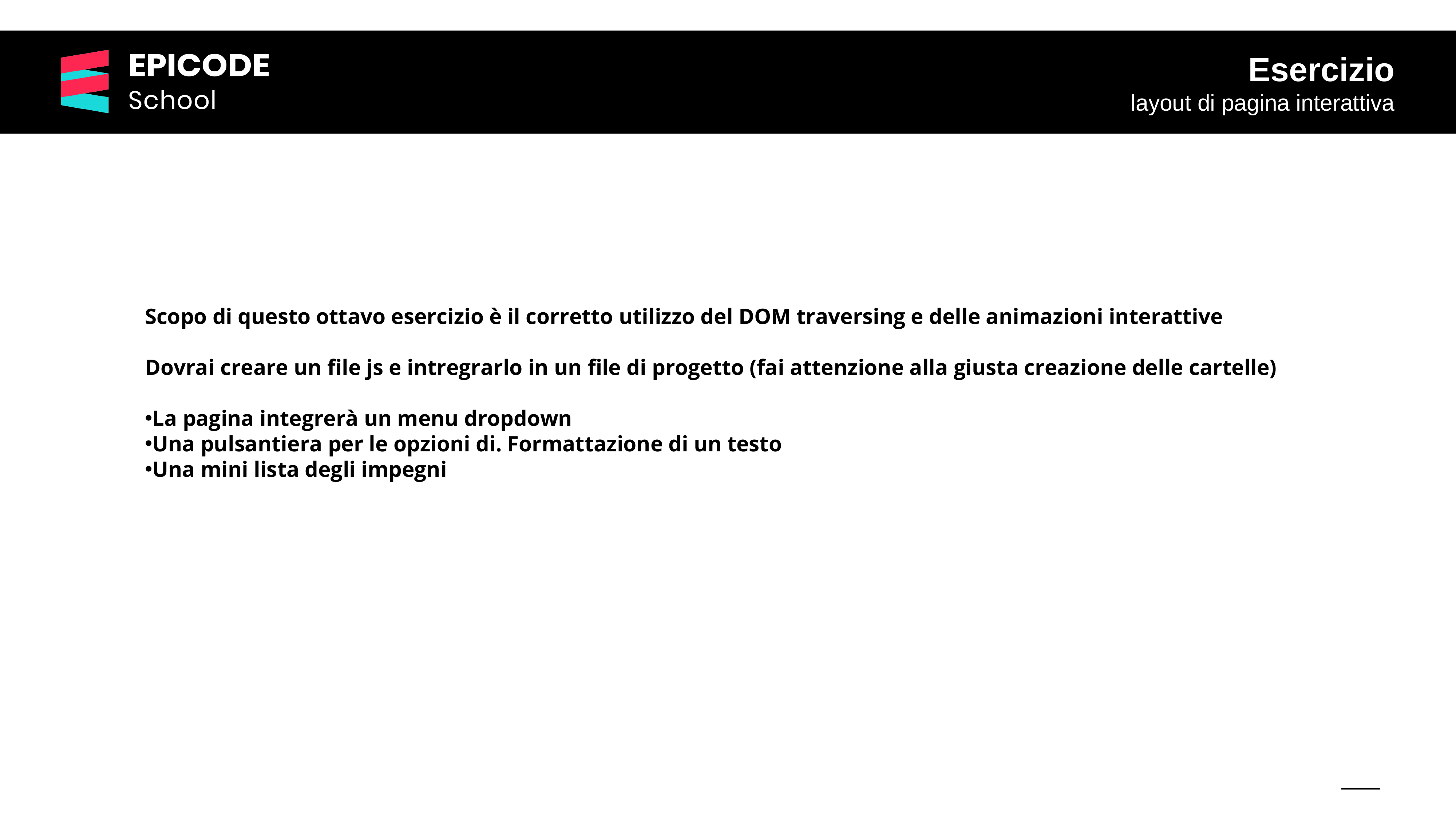

Esercizio
layout di pagina interattiva
Scopo di questo ottavo esercizio è il corretto utilizzo del DOM traversing e delle animazioni interattive

Dovrai creare un file js e intregrarlo in un file di progetto (fai attenzione alla giusta creazione delle cartelle)

La pagina integrerà un menu dropdown
Una pulsantiera per le opzioni di. Formattazione di un testo
Una mini lista degli impegni
2